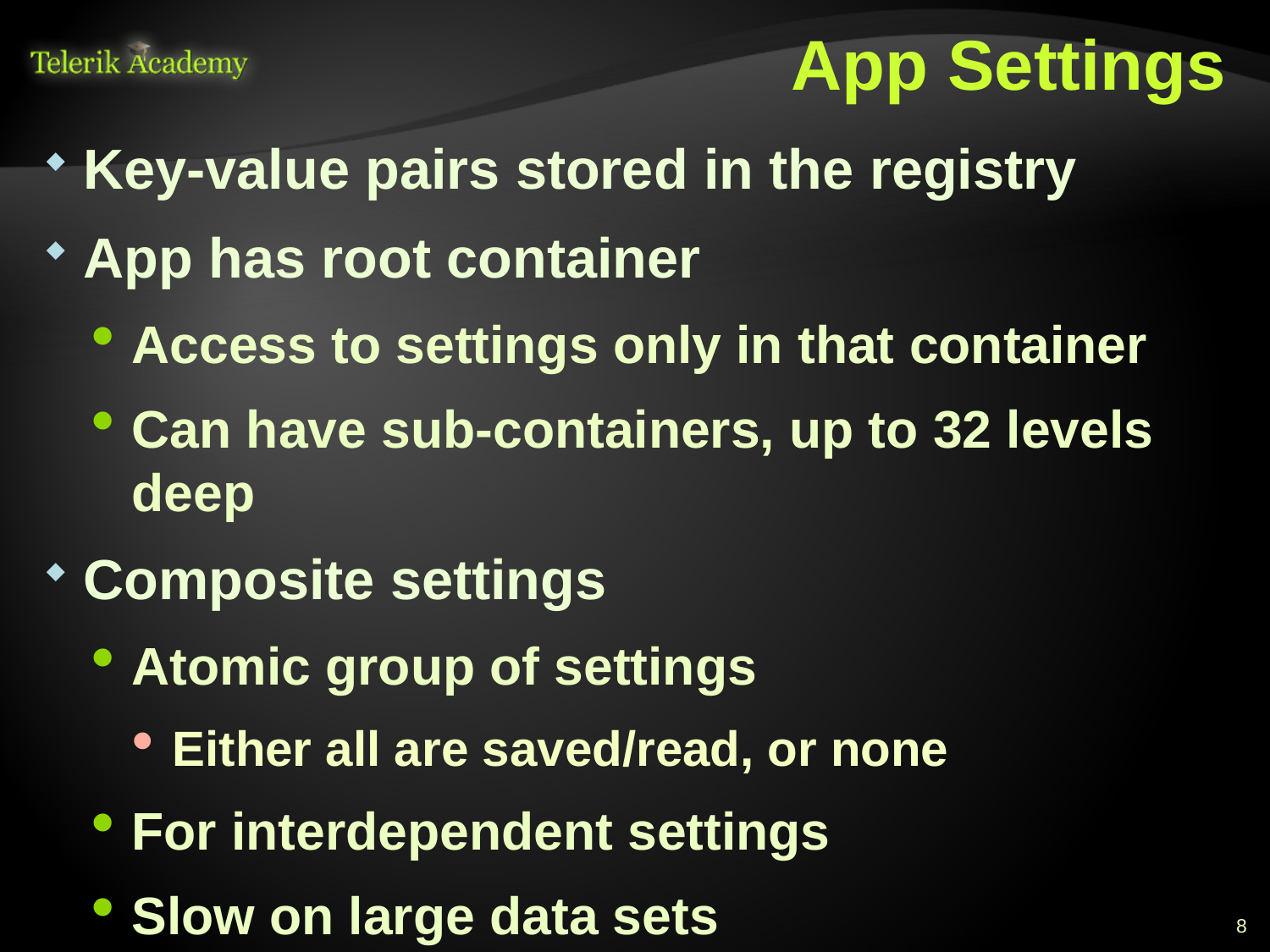

# App Settings
Key-value pairs stored in the registry
App has root container
Access to settings only in that container
Can have sub-containers, up to 32 levels deep
Composite settings
Atomic group of settings
Either all are saved/read, or none
For interdependent settings
Slow on large data sets
8